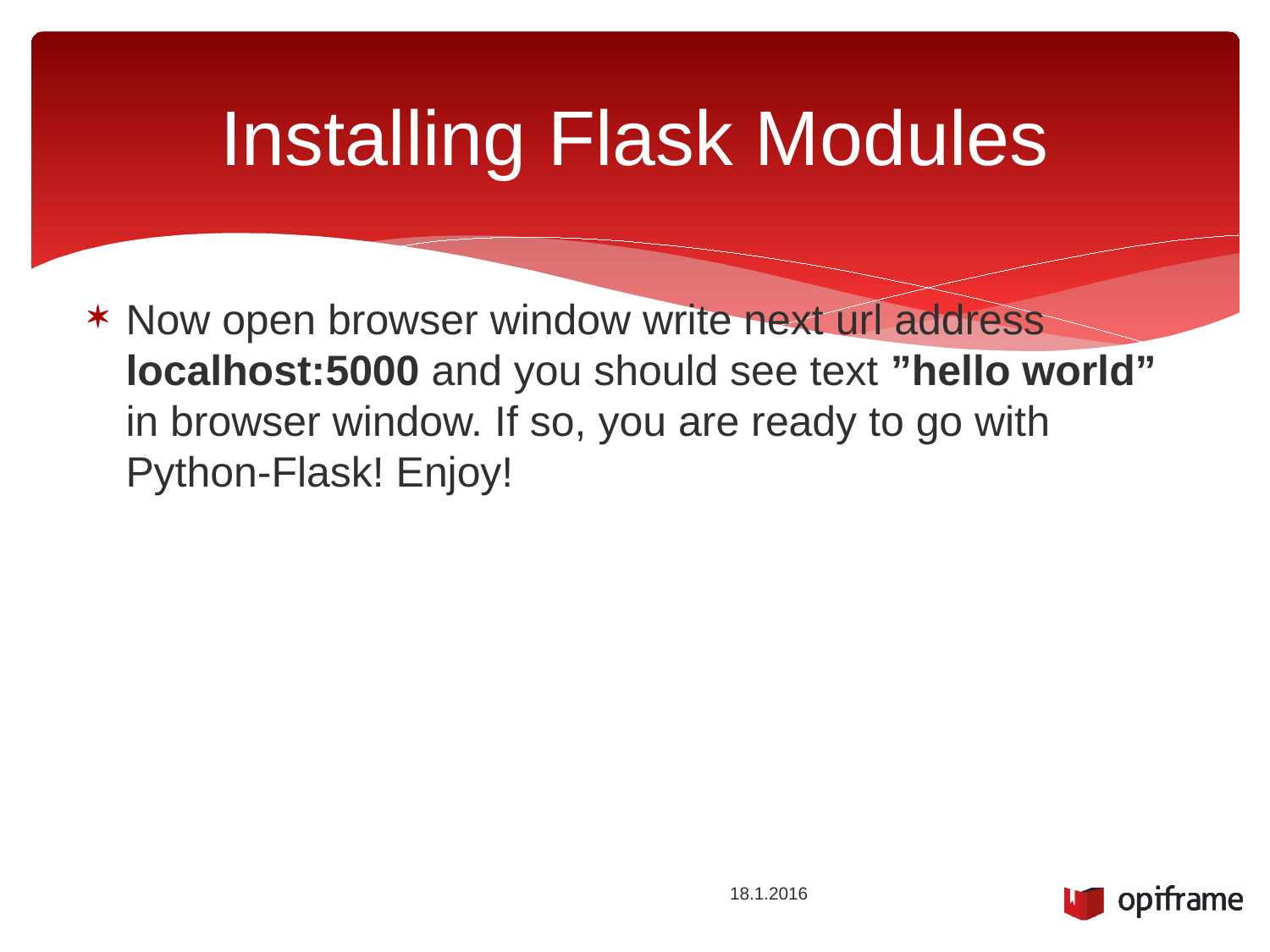

# Installing Flask Modules
Now open browser window write next url address localhost:5000 and you should see text ”hello world” in browser window. If so, you are ready to go with Python-Flask! Enjoy!

18.1.2016